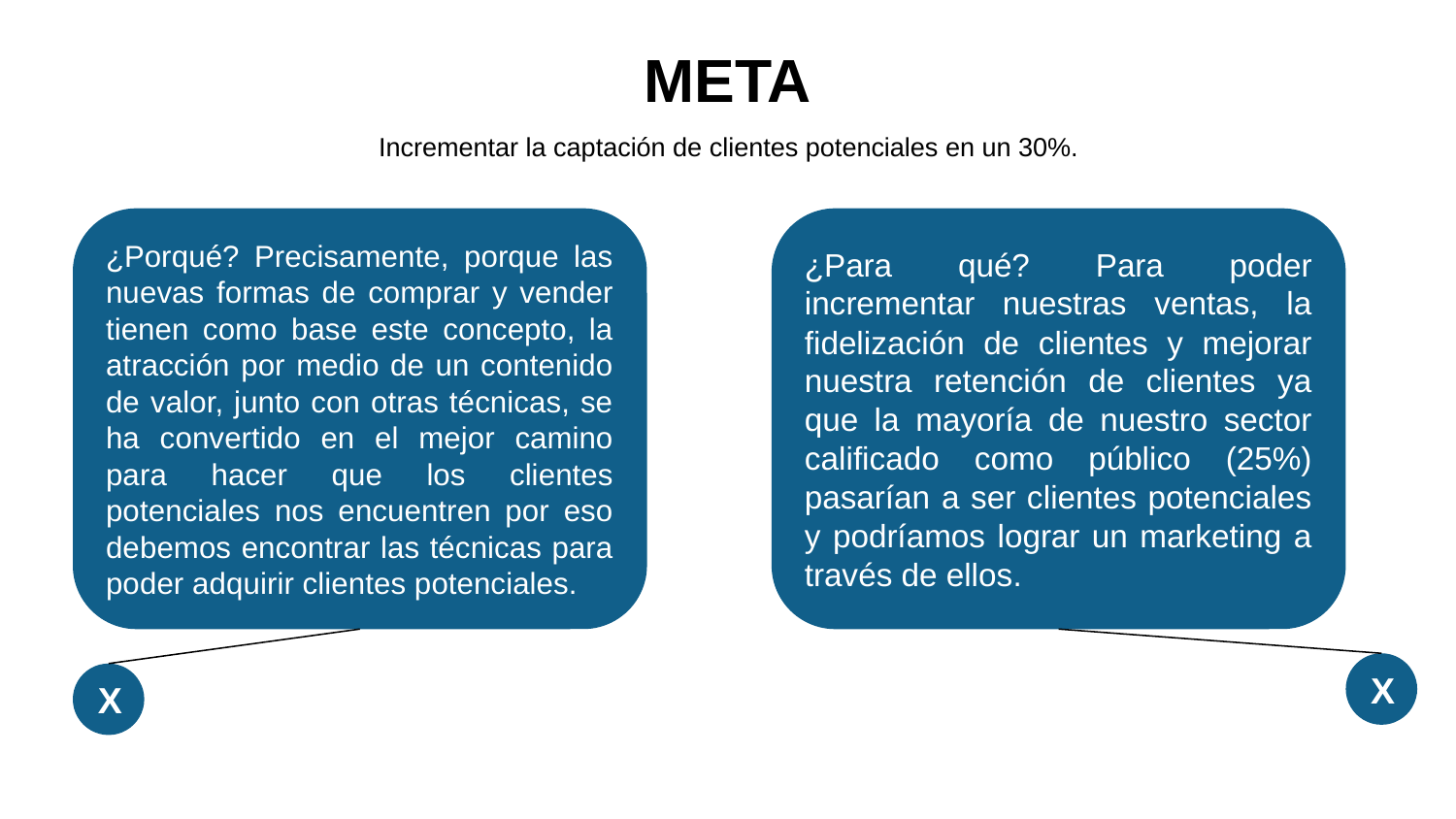

# META
Incrementar la captación de clientes potenciales en un 30%.
¿Porqué? Precisamente, porque las nuevas formas de comprar y vender tienen como base este concepto, la atracción por medio de un contenido de valor, junto con otras técnicas, se ha convertido en el mejor camino para hacer que los clientes potenciales nos encuentren por eso debemos encontrar las técnicas para poder adquirir clientes potenciales.
¿Para qué? Para poder incrementar nuestras ventas, la fidelización de clientes y mejorar nuestra retención de clientes ya que la mayoría de nuestro sector calificado como público (25%) pasarían a ser clientes potenciales y podríamos lograr un marketing a través de ellos.
X
X